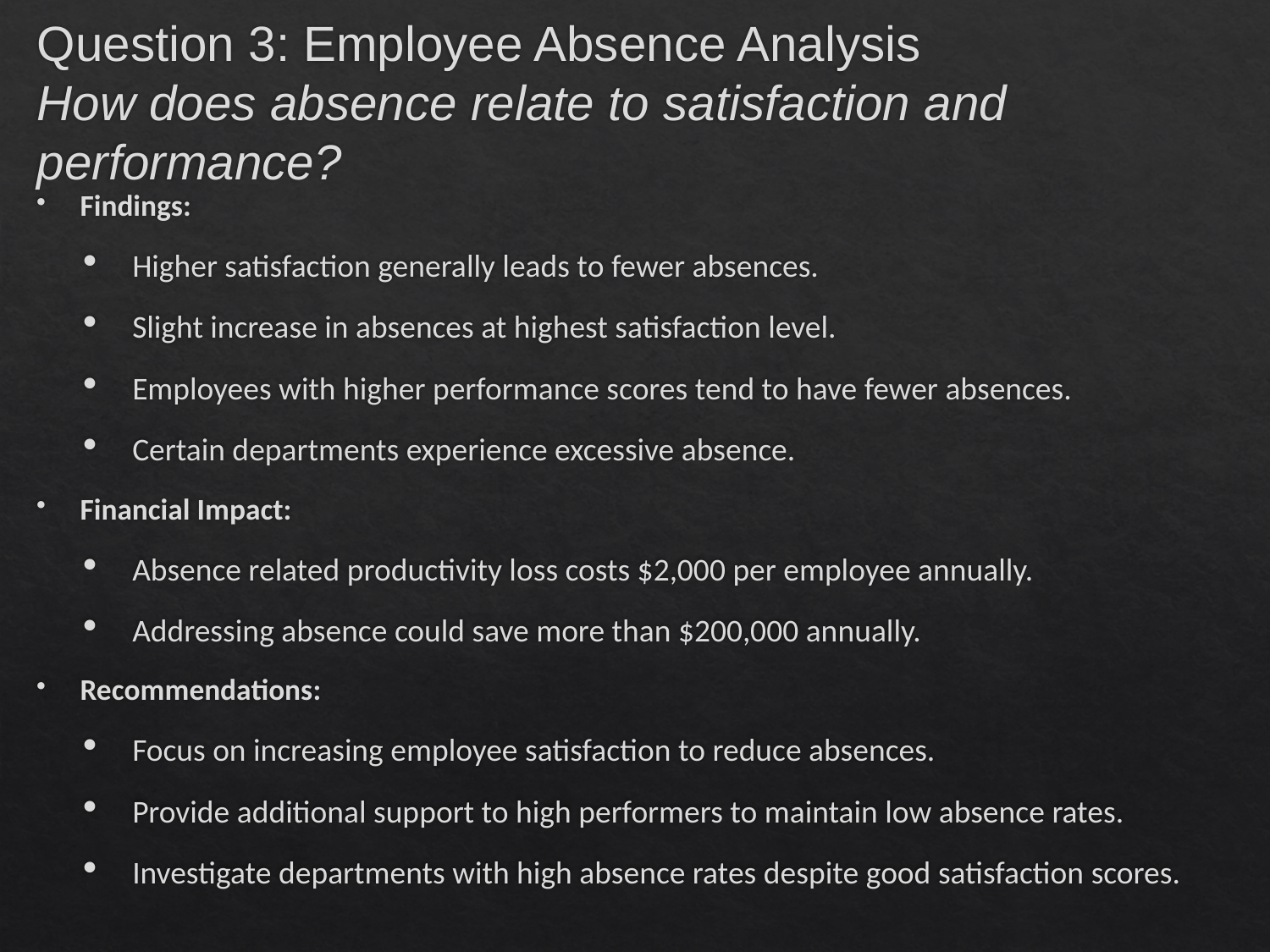

# Question 3: Employee Absence Analysis How does absence relate to satisfaction and performance?
Findings:
Higher satisfaction generally leads to fewer absences.
Slight increase in absences at highest satisfaction level.
Employees with higher performance scores tend to have fewer absences.
Certain departments experience excessive absence.
Financial Impact:
Absence related productivity loss costs $2,000 per employee annually.
Addressing absence could save more than $200,000 annually.
Recommendations:
Focus on increasing employee satisfaction to reduce absences.
Provide additional support to high performers to maintain low absence rates.
Investigate departments with high absence rates despite good satisfaction scores.